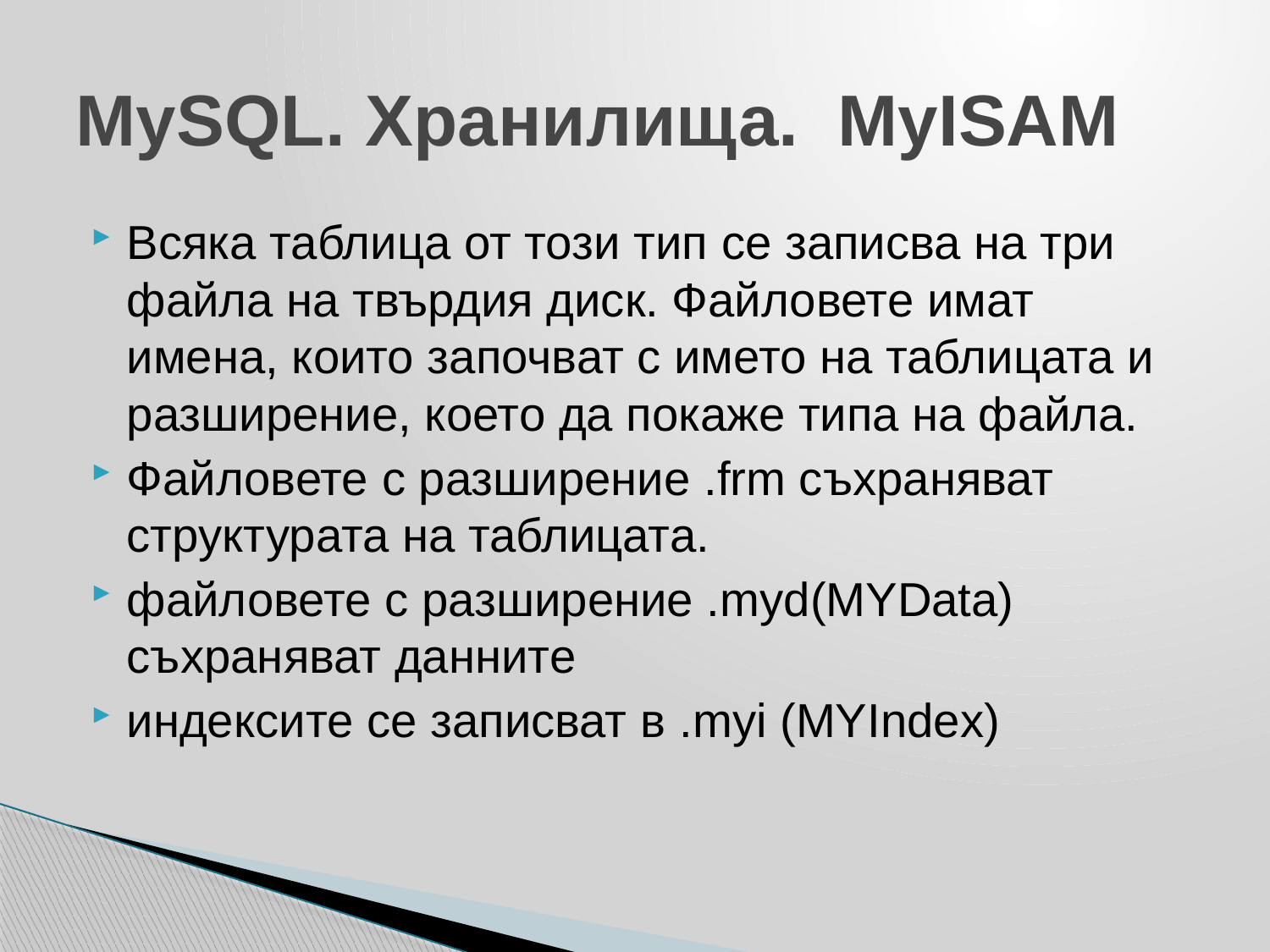

# MySQL. Хранилища. 	MyISAM
Всяка таблица от този тип се записва на три файла на твърдия диск. Файловете имат имена, които започват с името на таблицата и разширение, което да покаже типа на файла.
Файловете с разширение .frm съхраняват структурата на таблицата.
файловете с разширение .myd(MYData) съхраняват данните
индексите се записват в .myi (MYIndex)